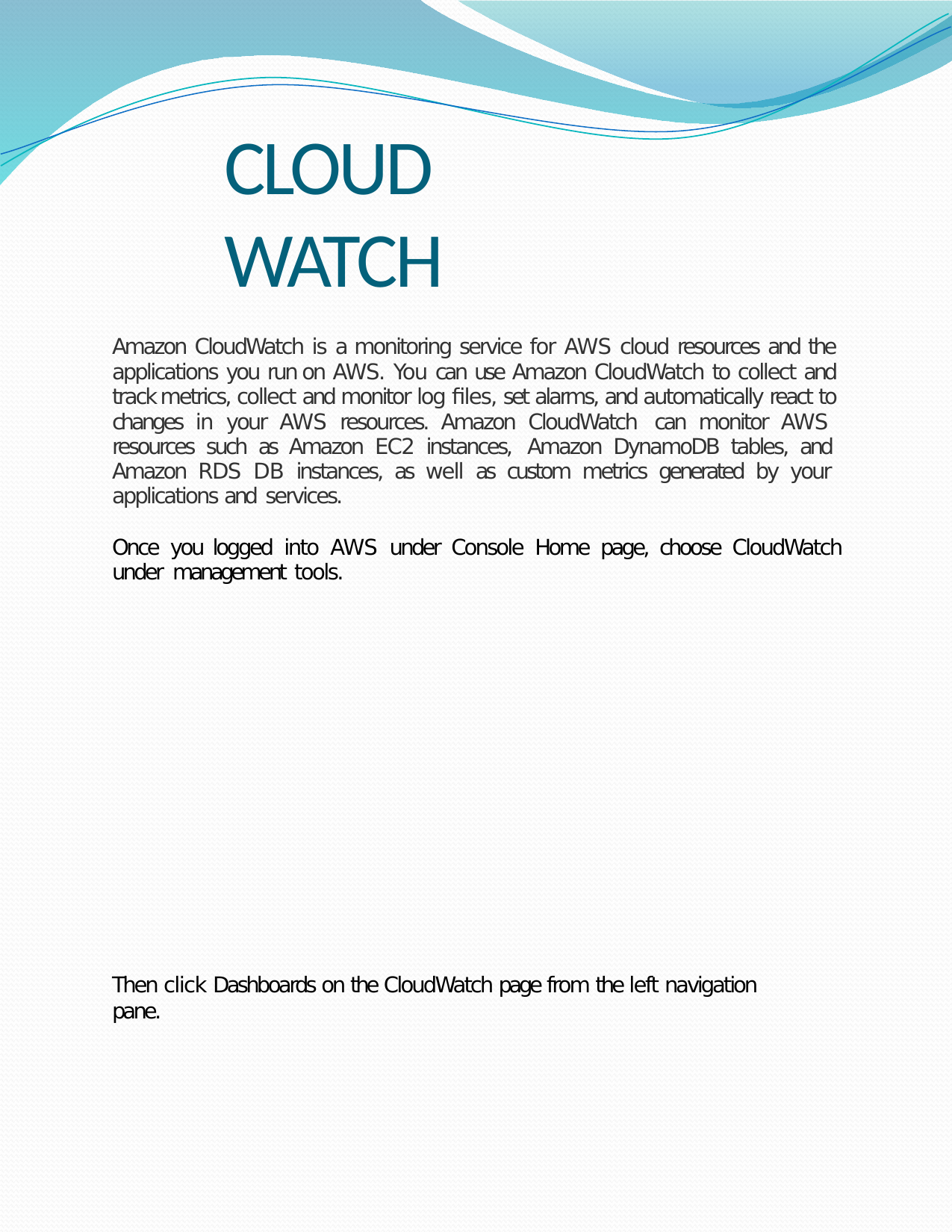

# CLOUD WATCH
Amazon CloudWatch is a monitoring service for AWS cloud resources and the  applications you run on AWS. You can use Amazon CloudWatch to collect and  track metrics, collect and monitor log files, set alarms, and automatically react to  changes in your AWS resources. Amazon CloudWatch can monitor AWS  resources such as Amazon EC2 instances, Amazon DynamoDB tables, and  Amazon RDS DB instances, as well as custom metrics generated by your  applications and services.

Once you logged into AWS under Console Home page, choose CloudWatch under  management tools.
Then click Dashboards on the CloudWatch page from the left navigation pane.